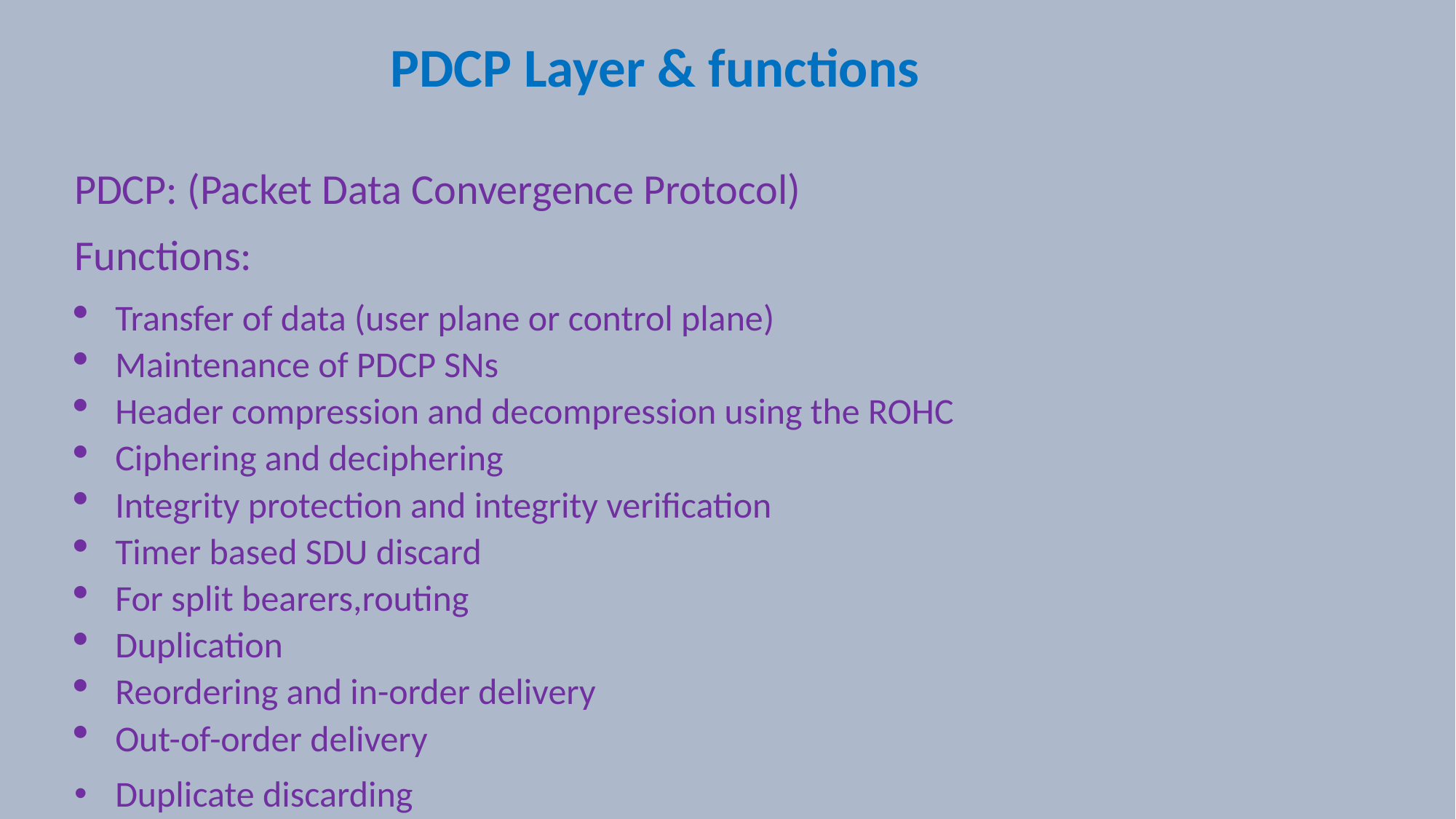

PDCP Layer & functions
PDCP: (Packet Data Convergence Protocol)
Functions:
Transfer of data (user plane or control plane)
Maintenance of PDCP SNs
Header compression and decompression using the ROHC
Ciphering and deciphering
Integrity protection and integrity verification
Timer based SDU discard
For split bearers,routing
Duplication
Reordering and in-order delivery
Out-of-order delivery
Duplicate discarding